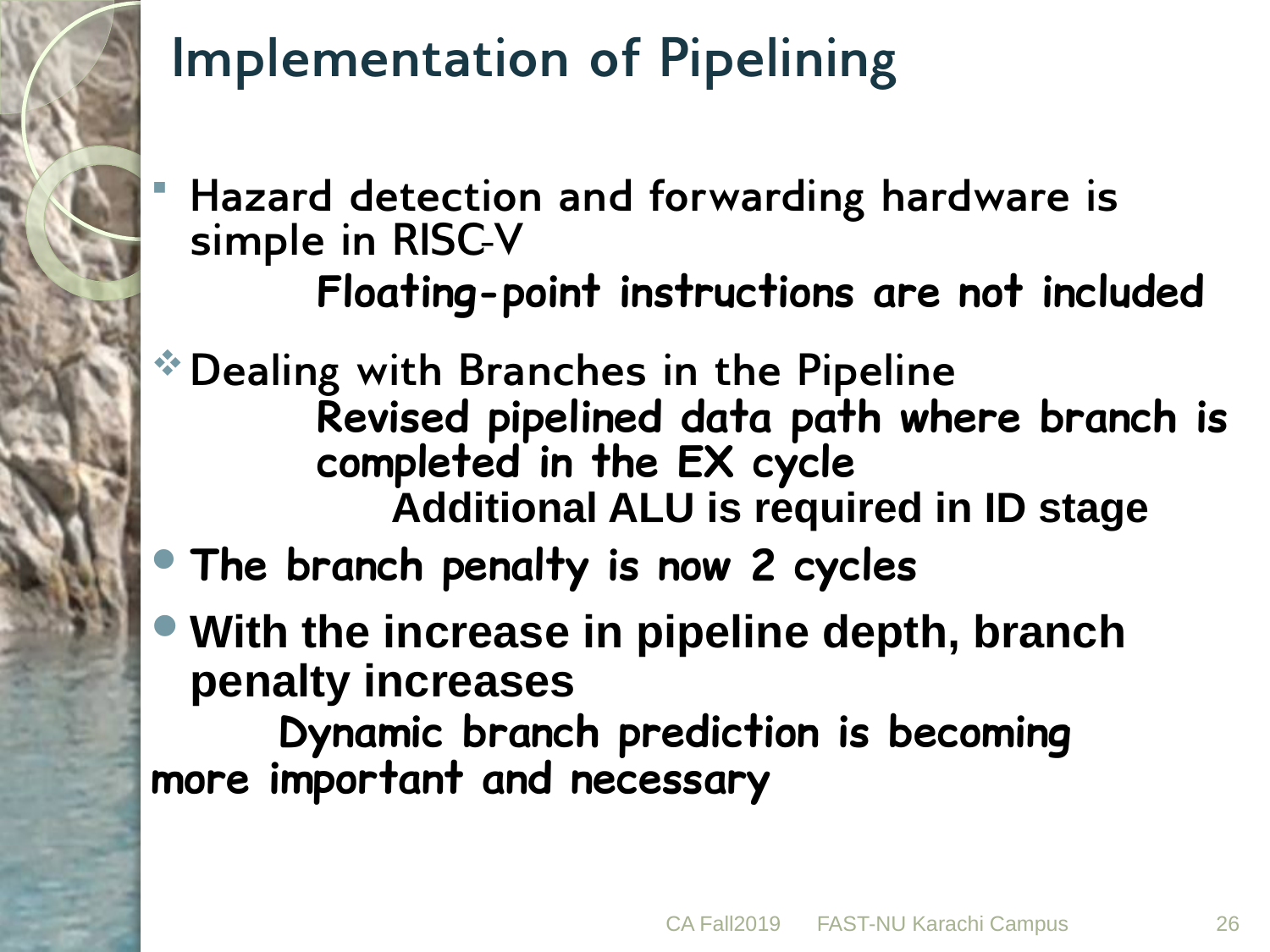

# Implementation of Pipelining
Hazard detection and forwarding hardware is simple in RISC-V
		Floating-point instructions are not included

Dealing with Branches in the Pipeline
		Revised pipelined data path where branch is 	completed in the EX cycle
		    Additional ALU is required in ID stage

The branch penalty is now 2 cycles

With the increase in pipeline depth, branch penalty increases
	Dynamic branch prediction is becoming 	more important and necessary

CA Fall2019
26
FAST-NU Karachi Campus